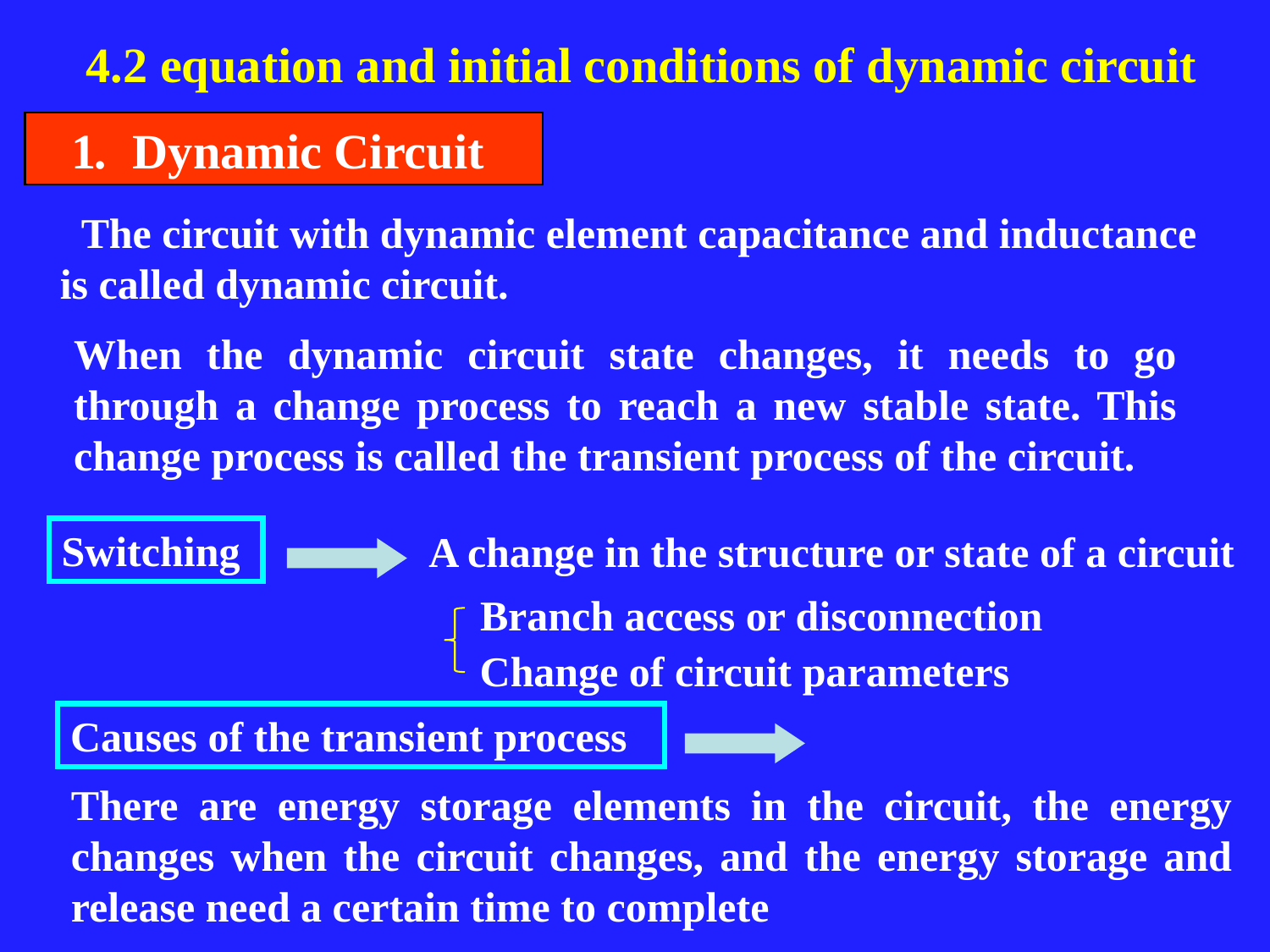

4.2 equation and initial conditions of dynamic circuit
1.  Dynamic Circuit
  The circuit with dynamic element capacitance and inductance is called dynamic circuit.
When the dynamic circuit state changes, it needs to go through a change process to reach a new stable state. This change process is called the transient process of the circuit.
A change in the structure or state of a circuit
Switching

Branch access or disconnection

Change of circuit parameters
Causes of the transient process

There are energy storage elements in the circuit, the energy changes when the circuit changes, and the energy storage and release need a certain time to complete